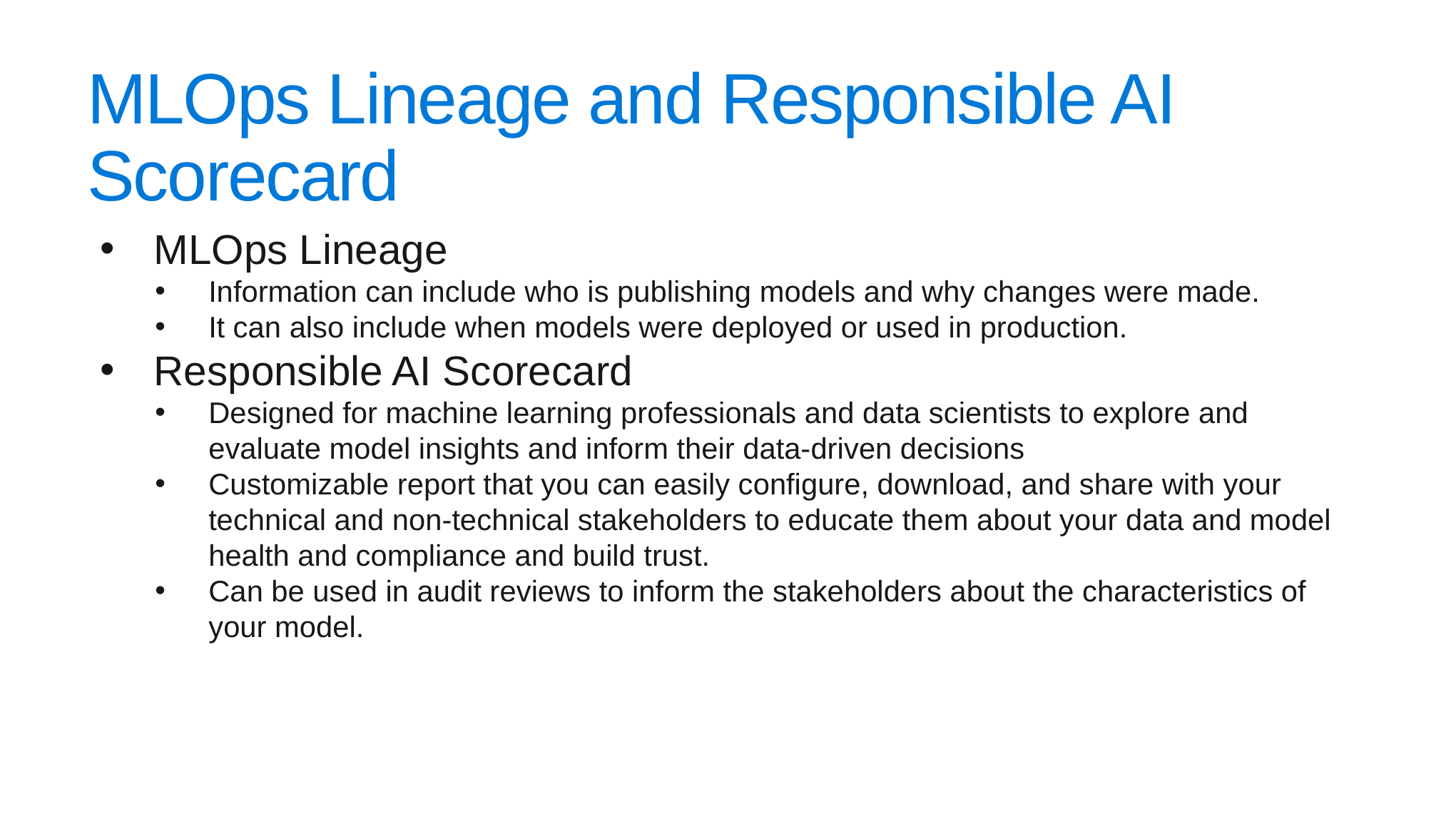

# MLOps Lineage and Responsible AI Scorecard
MLOps Lineage
Information can include who is publishing models and why changes were made.
It can also include when models were deployed or used in production.
Responsible AI Scorecard
Designed for machine learning professionals and data scientists to explore and evaluate model insights and inform their data-driven decisions
Customizable report that you can easily configure, download, and share with your technical and non-technical stakeholders to educate them about your data and model health and compliance and build trust.
Can be used in audit reviews to inform the stakeholders about the characteristics of your model.